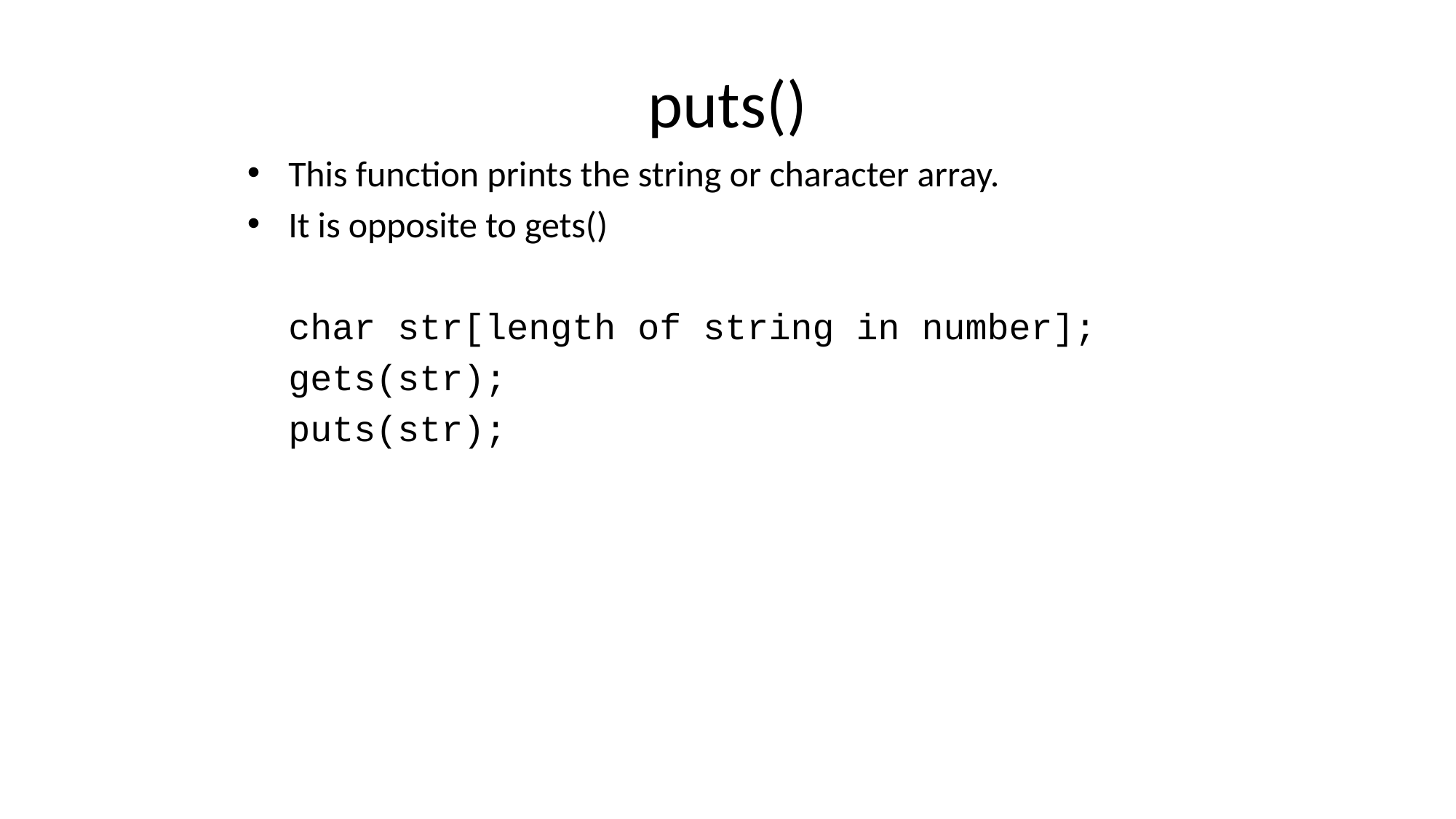

# puts()
This function prints the string or character array.
It is opposite to gets()

	char str[length of string in number];
	gets(str);
	puts(str);